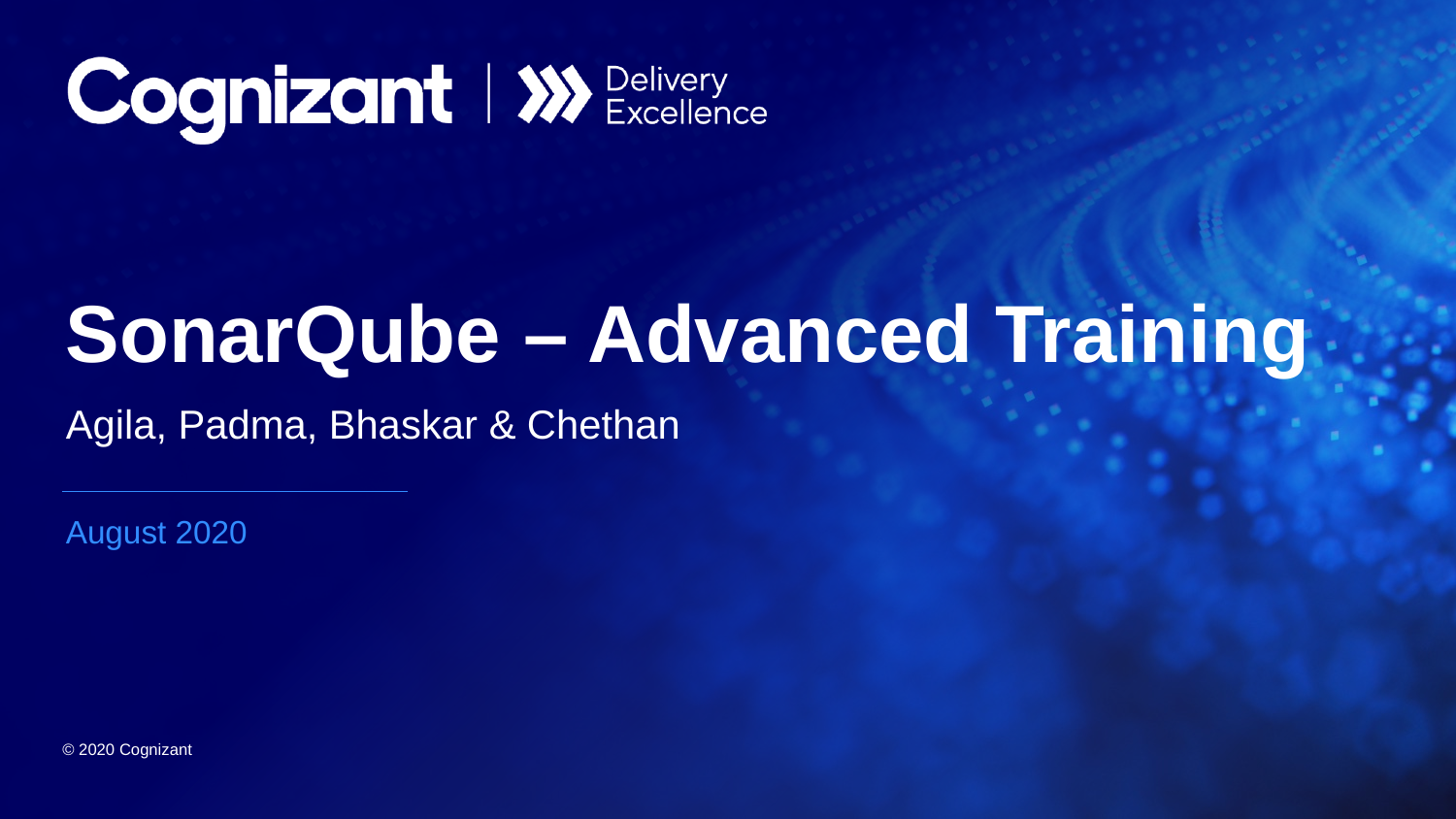

# SonarQube – Advanced Training
Agila, Padma, Bhaskar & Chethan
August 2020
© 2020 Cognizant